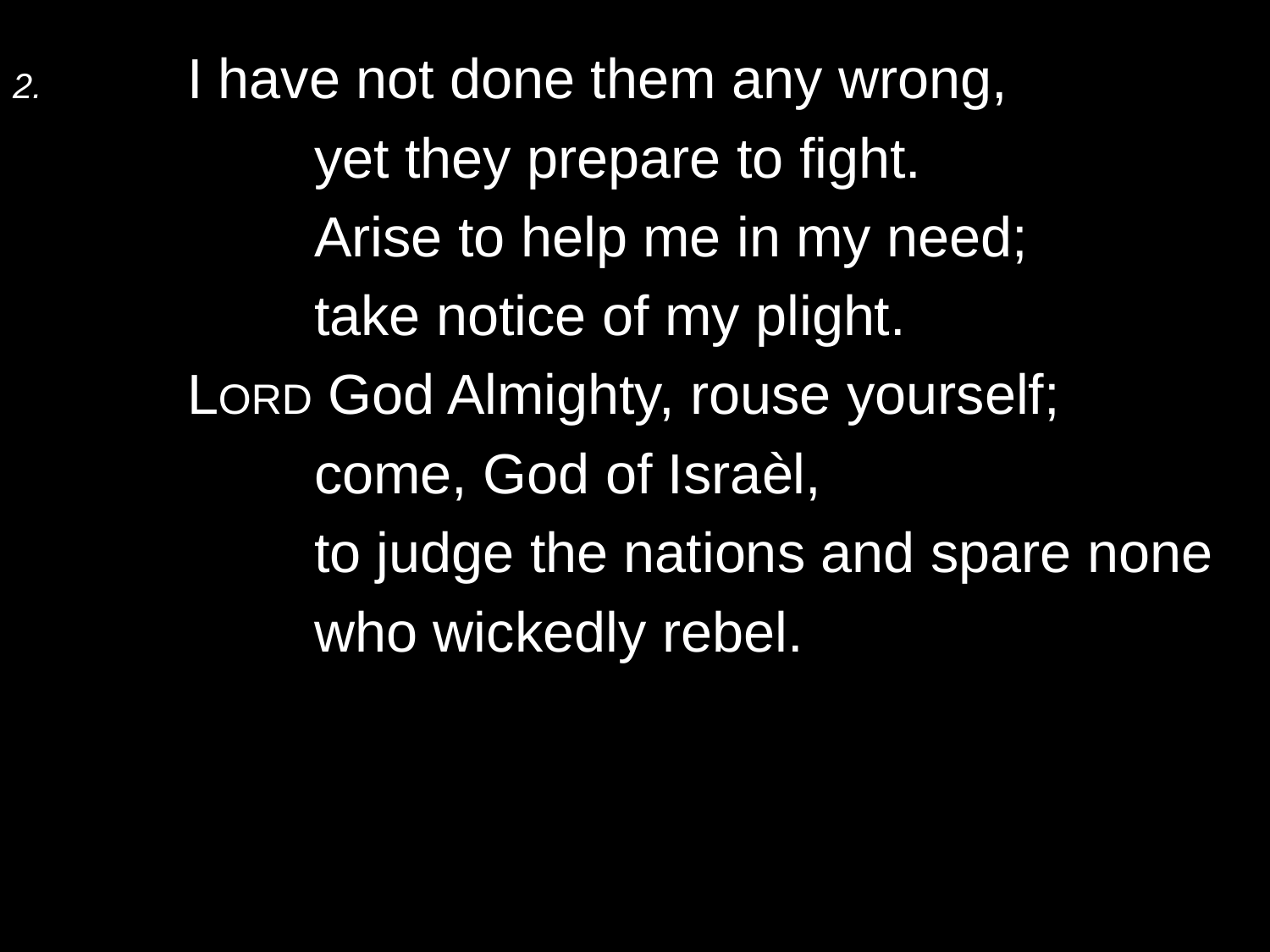

2.	I have not done them any wrong,
		yet they prepare to fight.
		Arise to help me in my need;
		take notice of my plight.
	Lord God Almighty, rouse yourself;
		come, God of Israèl,
		to judge the nations and spare none
		who wickedly rebel.